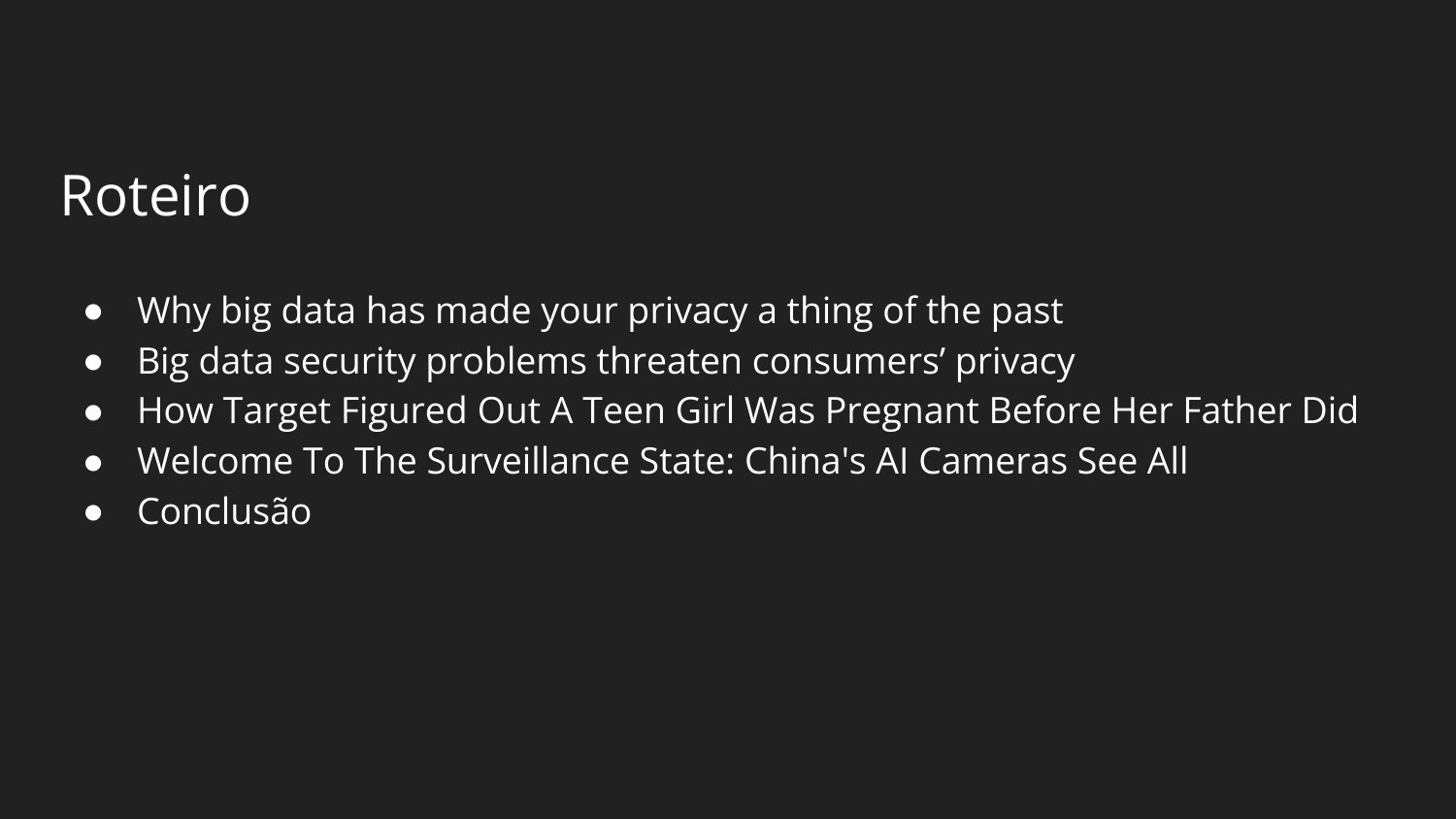

# Roteiro
Why big data has made your privacy a thing of the past
Big data security problems threaten consumers’ privacy
How Target Figured Out A Teen Girl Was Pregnant Before Her Father Did
Welcome To The Surveillance State: China's AI Cameras See All
Conclusão